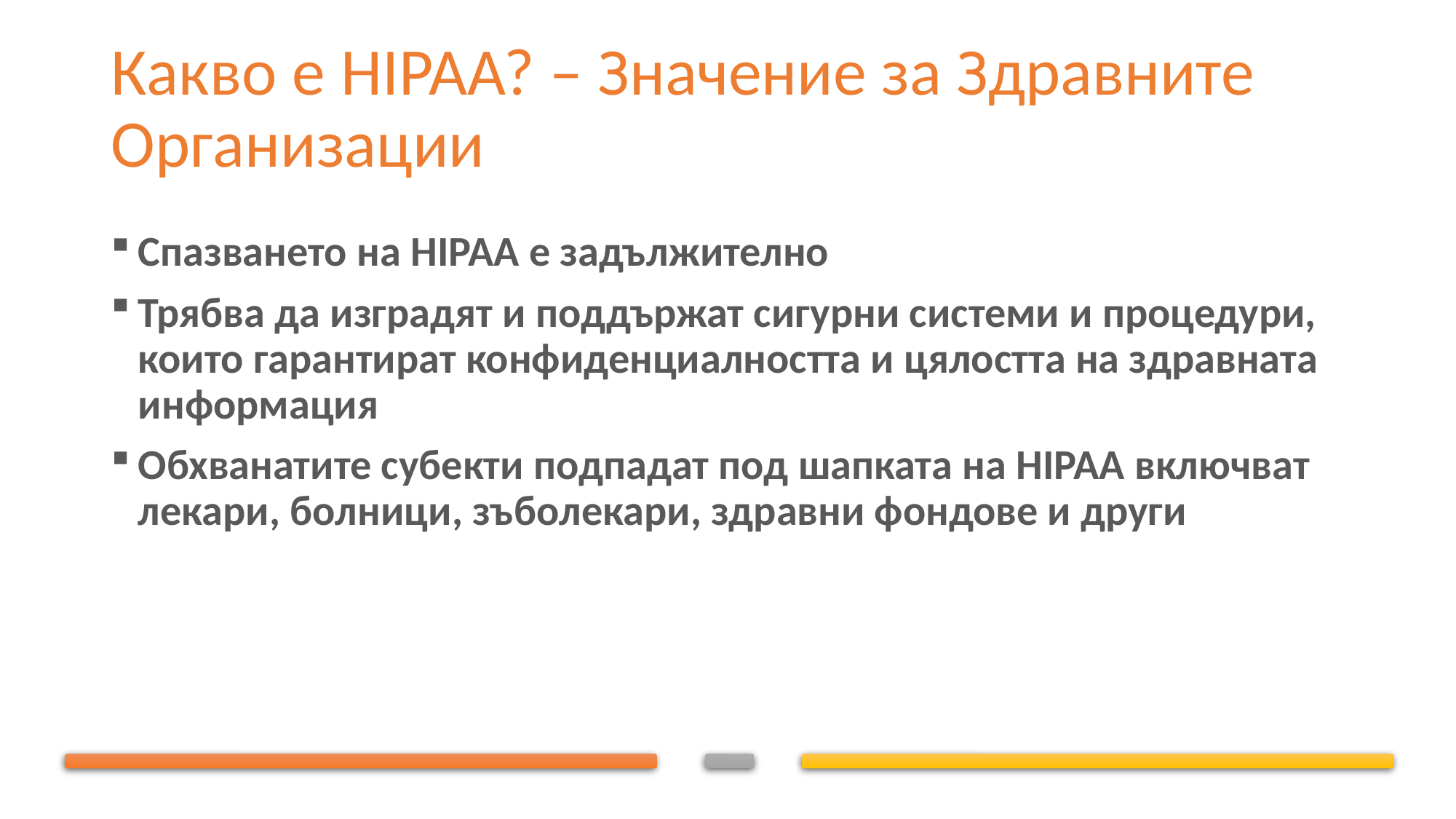

# Какво е HIPAA? – Значение за Здравните Организации
Спазването на HIPAA е задължително
Трябва да изградят и поддържат сигурни системи и процедури, които гарантират конфиденциалността и цялостта на здравната информация
Обхванатите субекти подпадат под шапката на HIPAA включват лекари, болници, зъболекари, здравни фондове и други